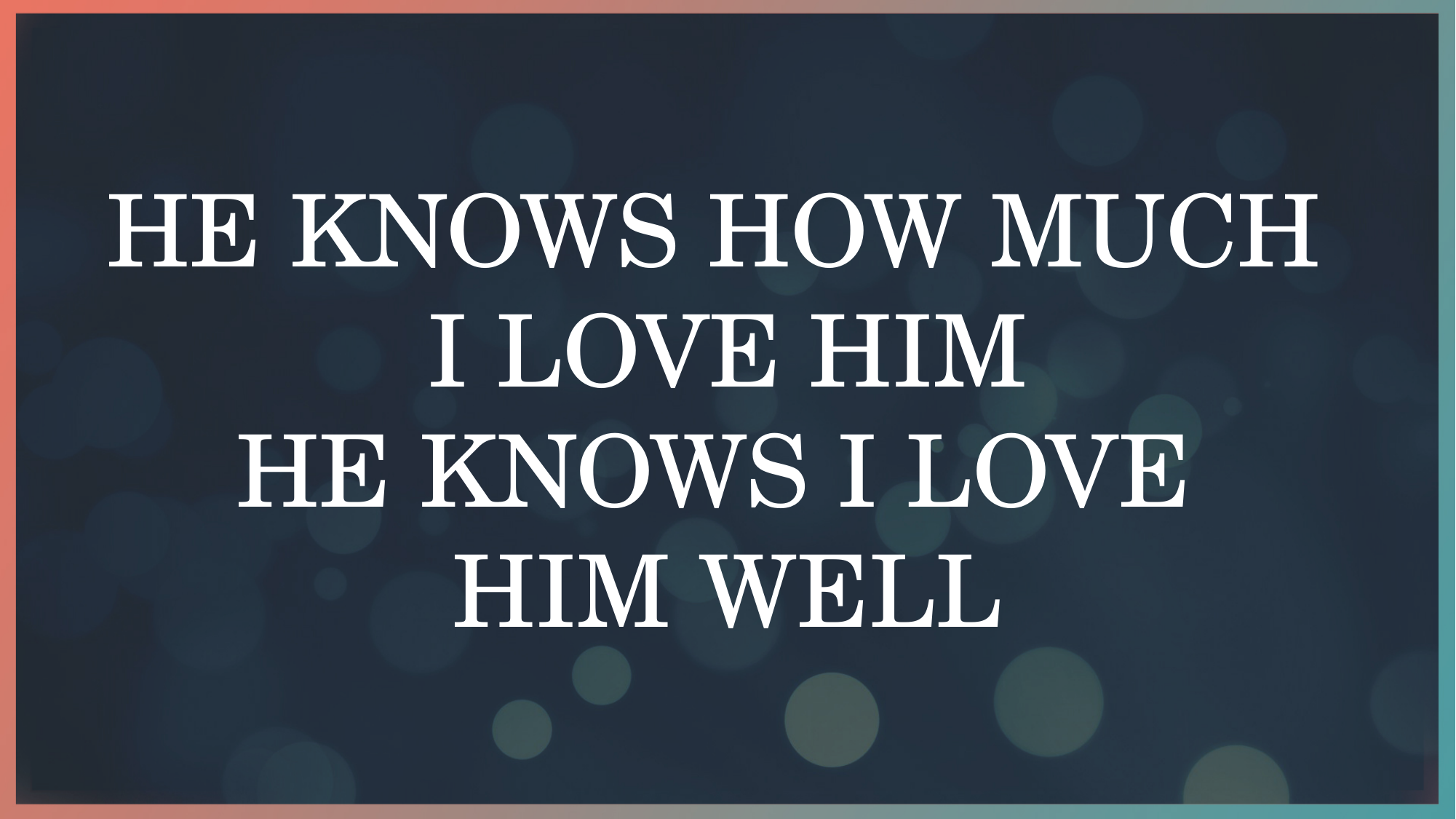

HE KNOWS HOW MUCH
I LOVE HIM
HE KNOWS I LOVE
HIM WELL